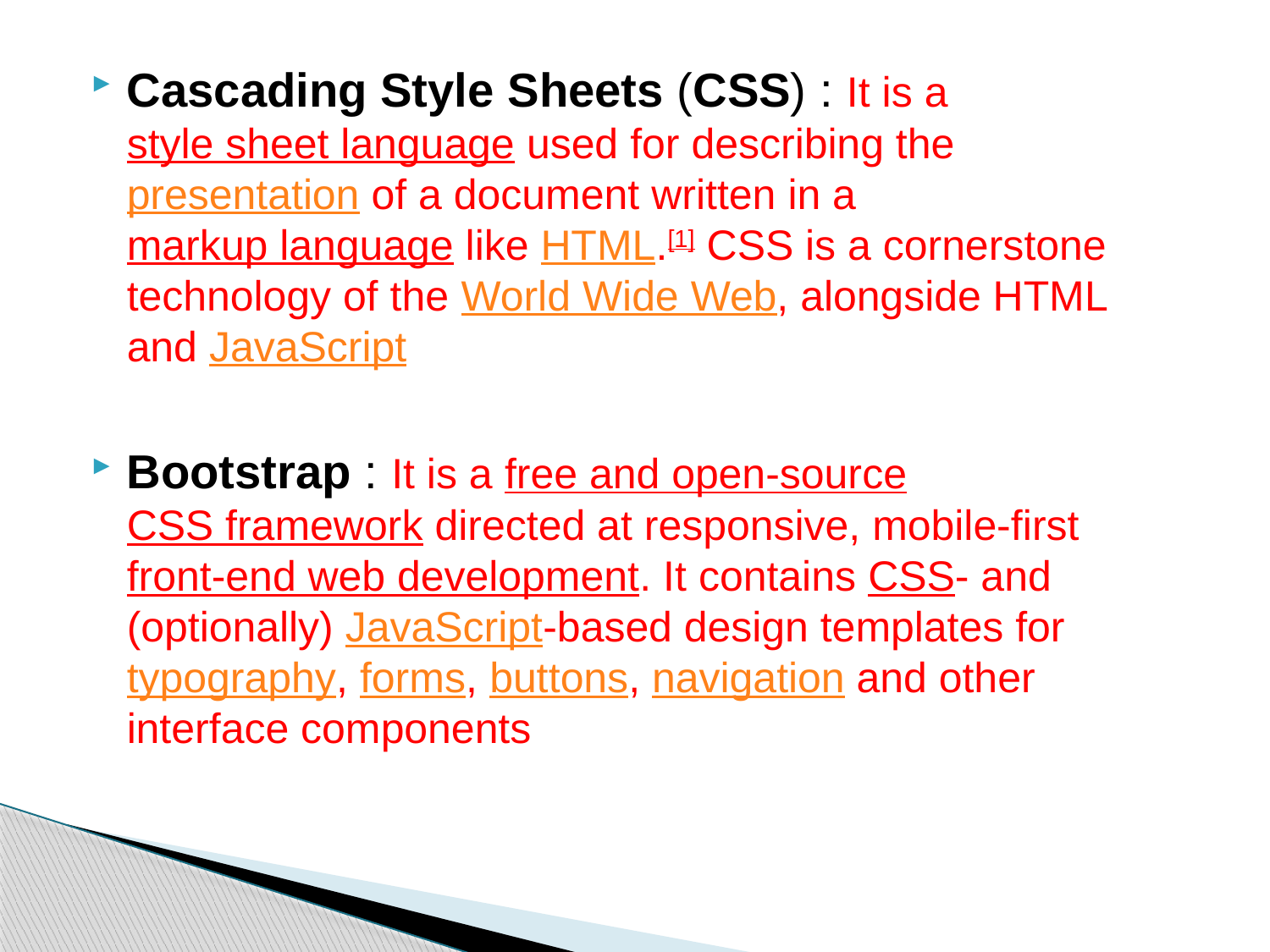

Cascading Style Sheets (CSS) : It is a style sheet language used for describing the presentation of a document written in a markup language like HTML.[1] CSS is a cornerstone technology of the World Wide Web, alongside HTML and JavaScript

Bootstrap : It is a free and open-source CSS framework directed at responsive, mobile-first front-end web development. It contains CSS- and (optionally) JavaScript-based design templates for typography, forms, buttons, navigation and other interface components